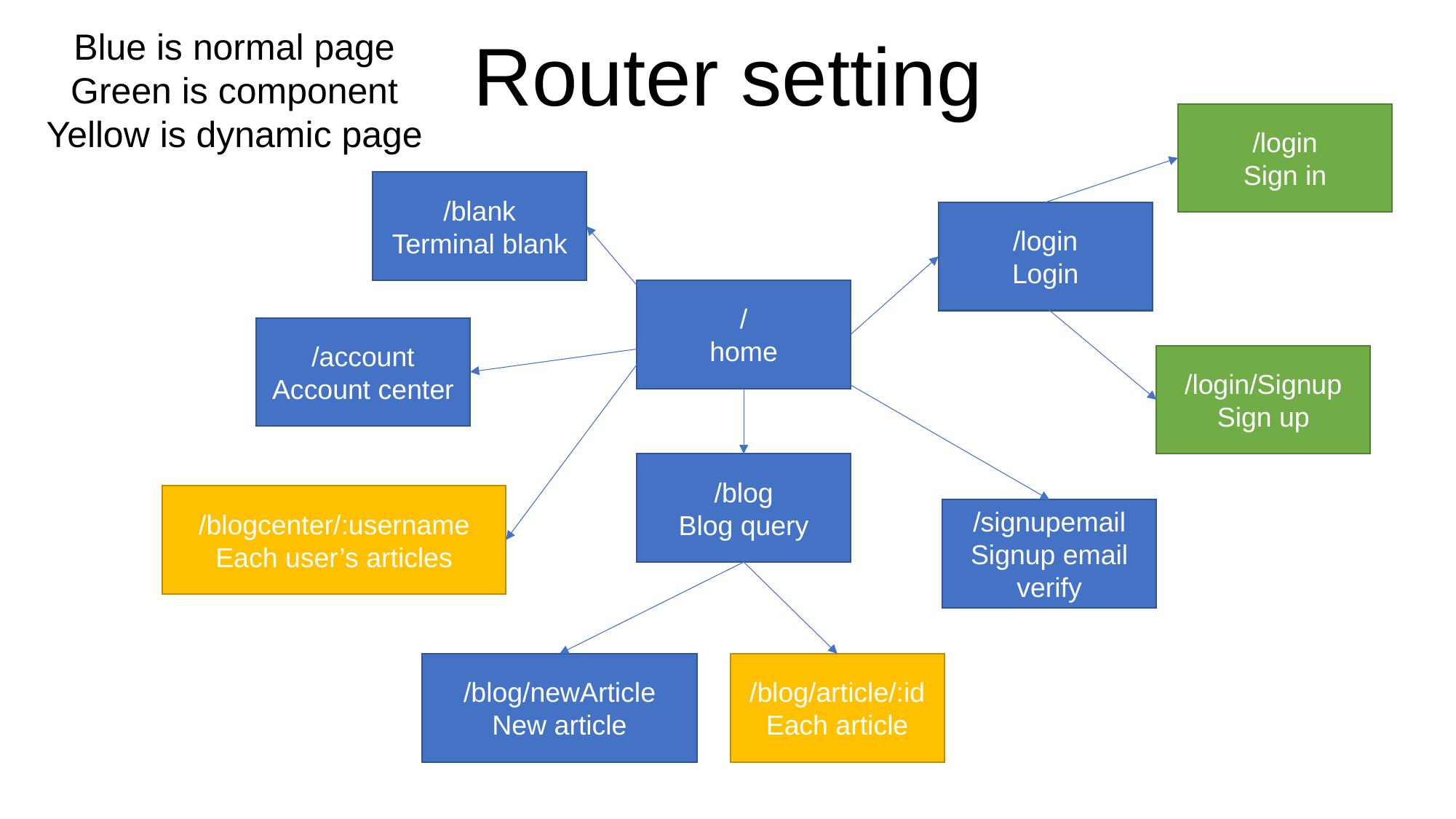

Blue is normal page
Green is component
Yellow is dynamic page
Router setting
/login
Sign in
/blank
Terminal blank
/login
Login
/
home
/account
Account center
/login/Signup
Sign up
/blog
Blog query
/blogcenter/:username
Each user’s articles
/signupemail
Signup email verify
/blog/newArticle
New article
/blog/article/:id
Each article